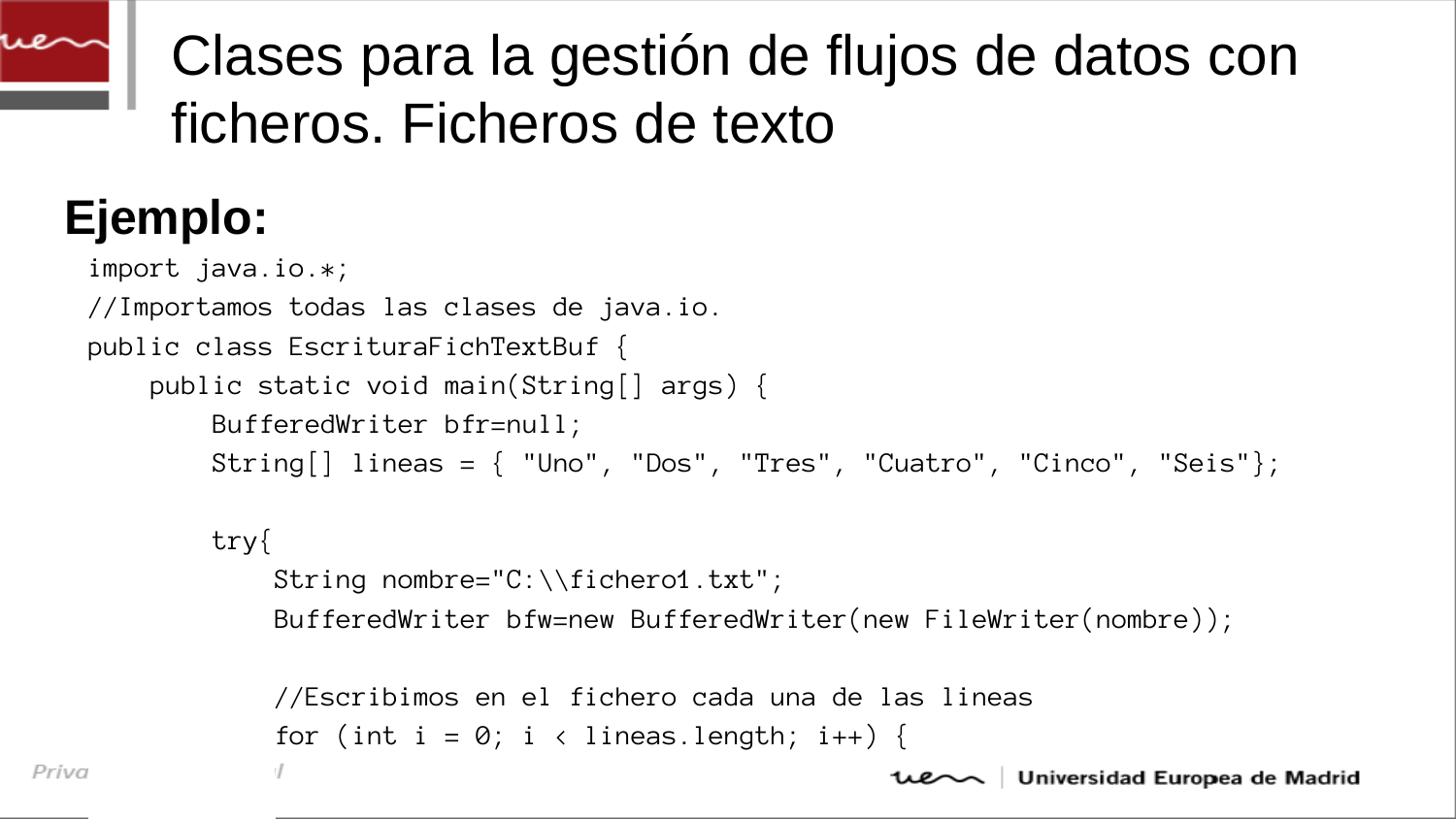

# Clases para la gestión de flujos de datos con ficheros. Ficheros de texto
Ejemplo:
import java.io.*;
//Importamos todas las clases de java.io.
public class EscrituraFichTextBuf {
    public static void main(String[] args) {
        BufferedWriter bfr=null;
        String[] lineas = { "Uno", "Dos", "Tres", "Cuatro", "Cinco", "Seis"};

        try{
            String nombre="C:\\fichero1.txt";
            BufferedWriter bfw=new BufferedWriter(new FileWriter(nombre));

            //Escribimos en el fichero cada una de las lineas
            for (int i = 0; i < lineas.length; i++) {